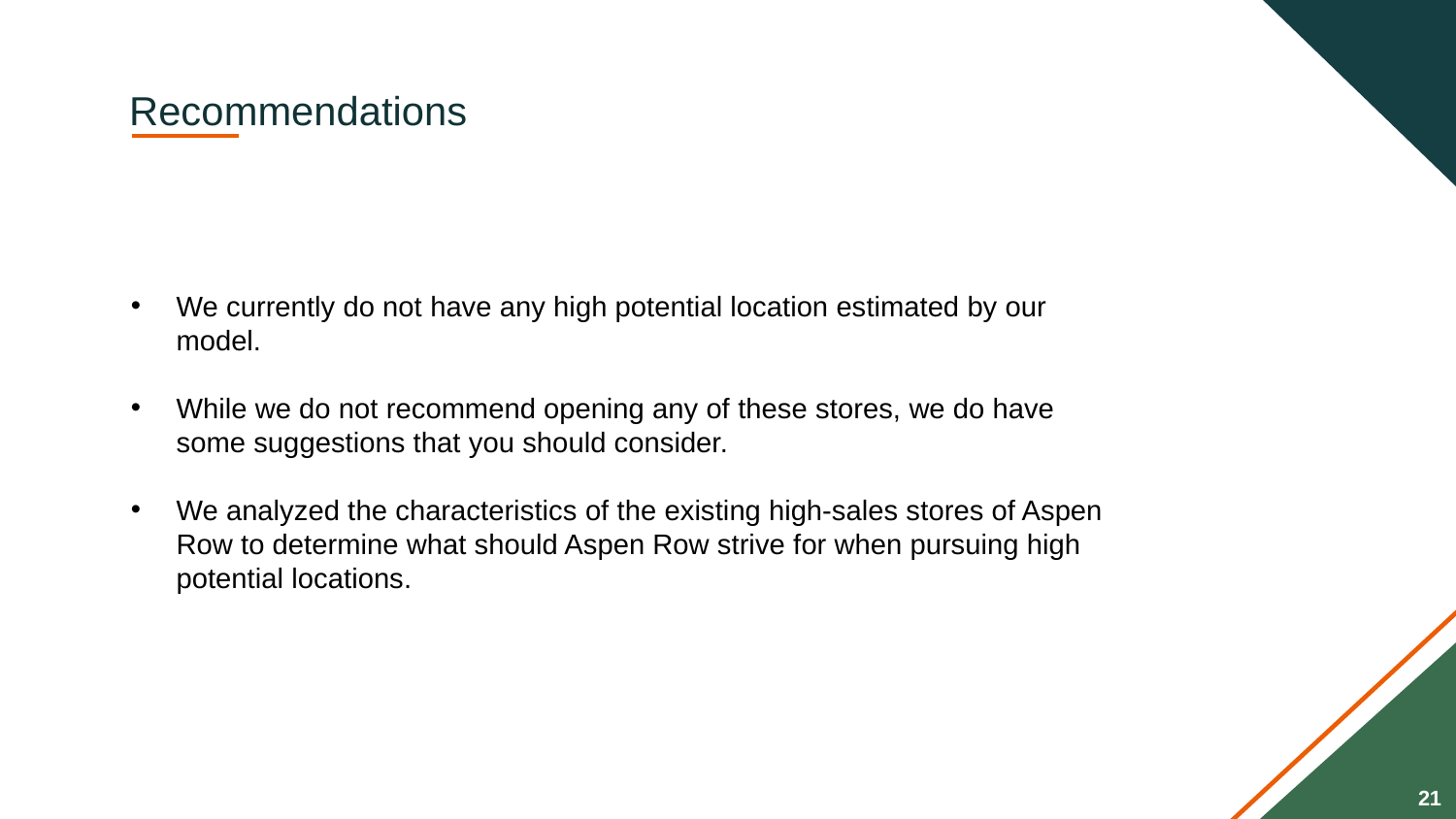

# Recommendations
We currently do not have any high potential location estimated by our model.
While we do not recommend opening any of these stores, we do have some suggestions that you should consider.
We analyzed the characteristics of the existing high-sales stores of Aspen Row to determine what should Aspen Row strive for when pursuing high potential locations.

21